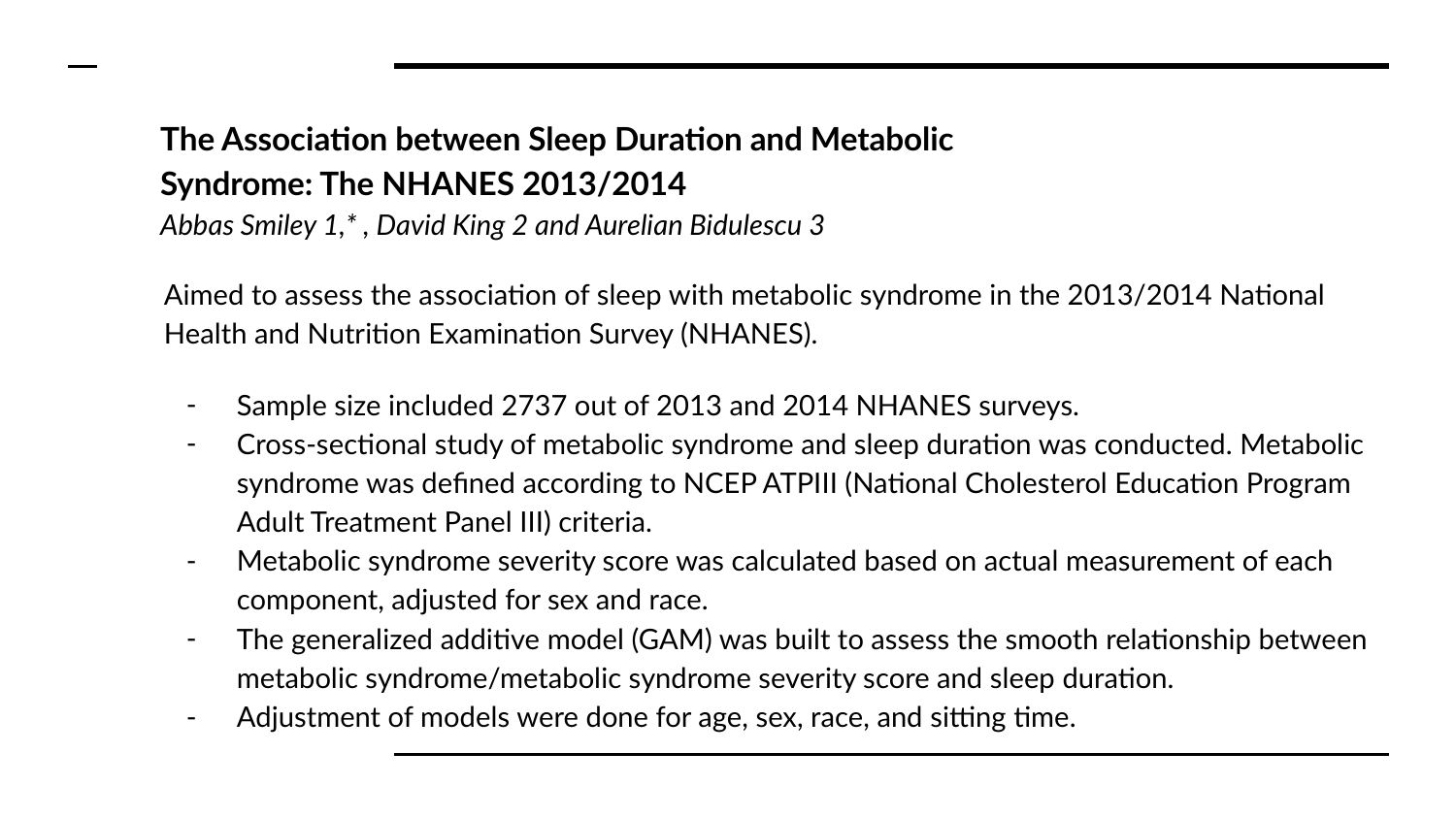

# The Association between Sleep Duration and Metabolic Syndrome: The NHANES 2013/2014 Abbas Smiley 1,* , David King 2 and Aurelian Bidulescu 3
Aimed to assess the association of sleep with metabolic syndrome in the 2013/2014 National Health and Nutrition Examination Survey (NHANES).
Sample size included 2737 out of 2013 and 2014 NHANES surveys.
Cross-sectional study of metabolic syndrome and sleep duration was conducted. Metabolic syndrome was defined according to NCEP ATPIII (National Cholesterol Education Program Adult Treatment Panel III) criteria.
Metabolic syndrome severity score was calculated based on actual measurement of each component, adjusted for sex and race.
The generalized additive model (GAM) was built to assess the smooth relationship between metabolic syndrome/metabolic syndrome severity score and sleep duration.
Adjustment of models were done for age, sex, race, and sitting time.